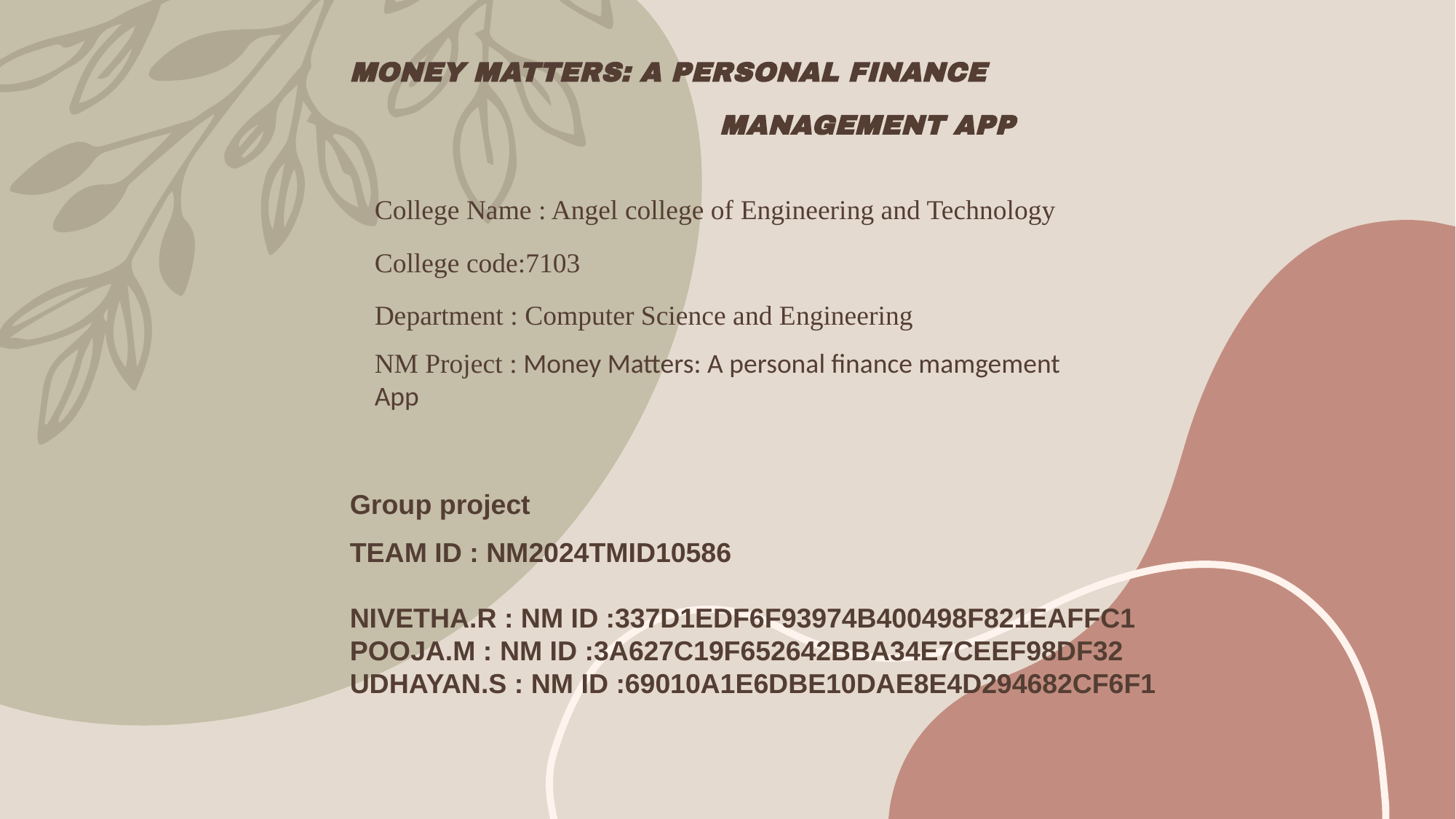

MONEY MATTERS: A PERSONAL FINANCE
                                       MANAGEMENT APP
College Name : Angel college of Engineering and Technology
College code:7103
Department : Computer Science and Engineering
NM Project : Money Matters: A personal finance mamgement App
Group project
TEAM ID : NM2024TMID10586

NIVETHA.R : NM ID :337D1EDF6F93974B400498F821EAFFC1
POOJA.M : NM ID :3A627C19F652642BBA34E7CEEF98DF32
UDHAYAN.S : NM ID :69010A1E6DBE10DAE8E4D294682CF6F1